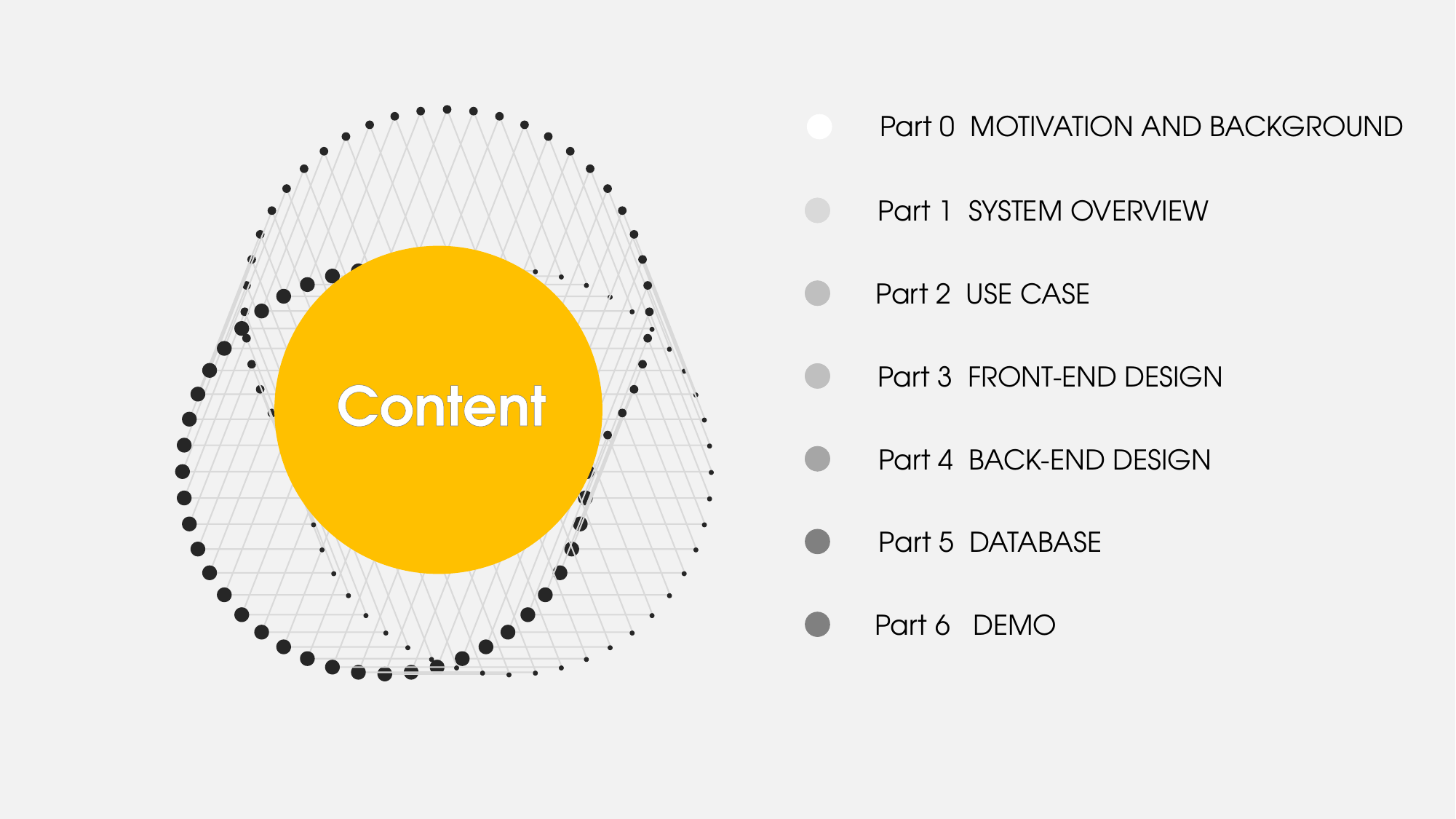

Part 0  MOTIVATION AND BACKGROUND

Part 1  SYSTEM OVERVIEW

Part 2  USE CASE

Part 3  FRONT-END DESIGN

Content
Part 4  BACK-END DESIGN

Part 5  DATABASE
Part 6   DEMO